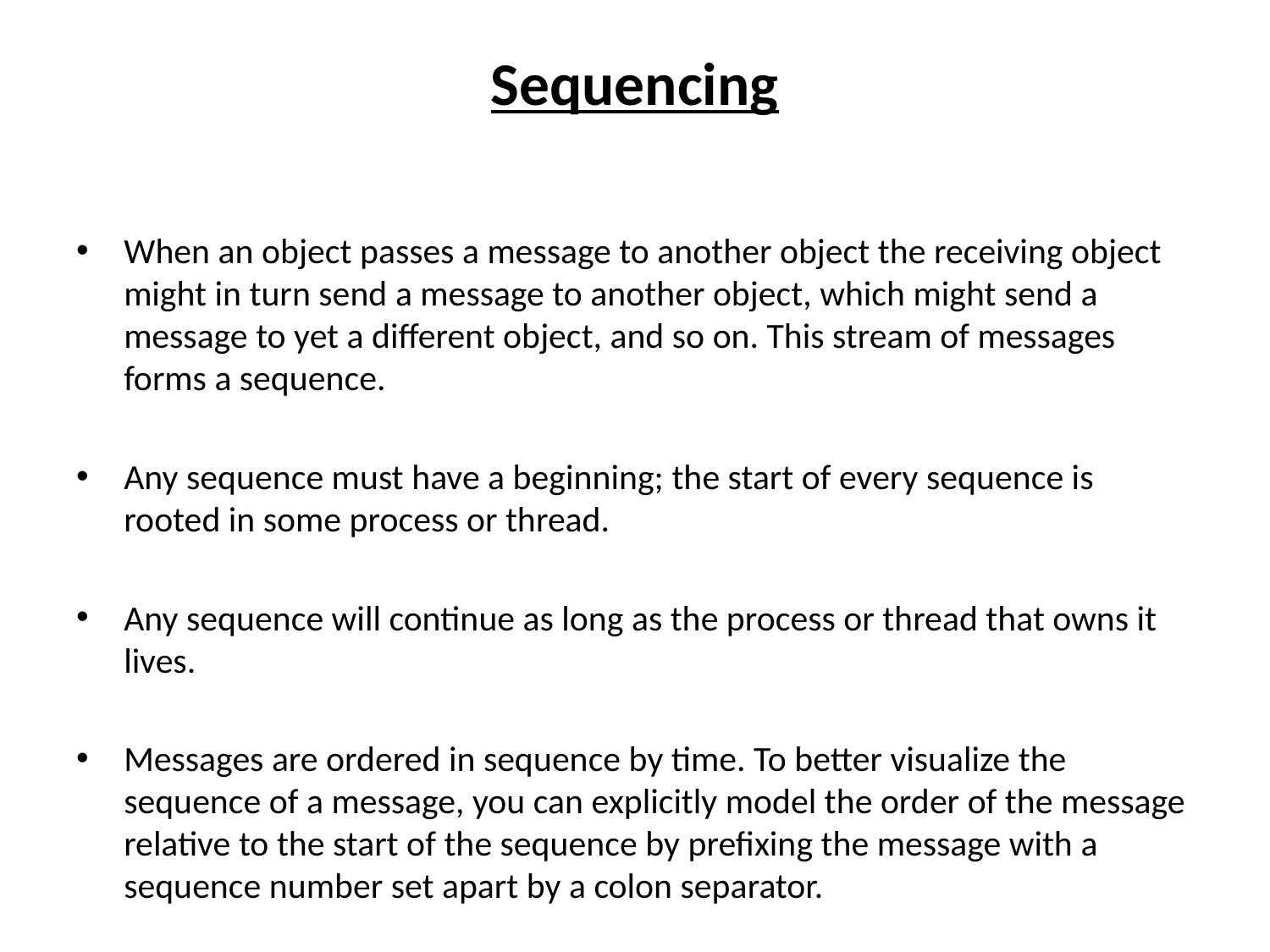

# Sequencing
When an object passes a message to another object the receiving object might in turn send a message to another object, which might send a message to yet a different object, and so on. This stream of messages forms a sequence.

Any sequence must have a beginning; the start of every sequence is rooted in some process or thread.

Any sequence will continue as long as the process or thread that owns it lives.

Messages are ordered in sequence by time. To better visualize the sequence of a message, you can explicitly model the order of the message relative to the start of the sequence by prefixing the message with a sequence number set apart by a colon separator.